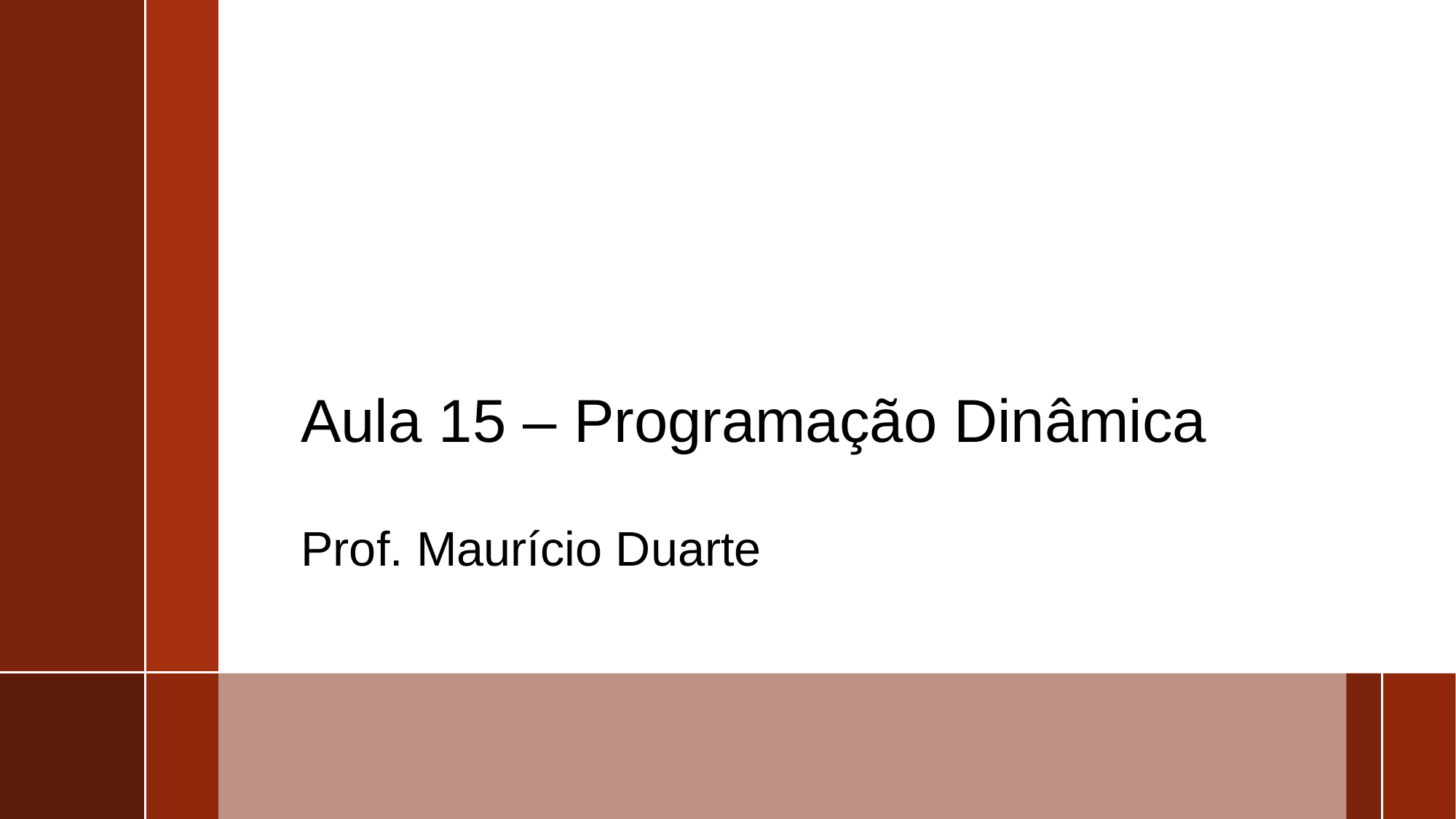

# Aula 15 – Programação Dinâmica
Prof. Maurício Duarte